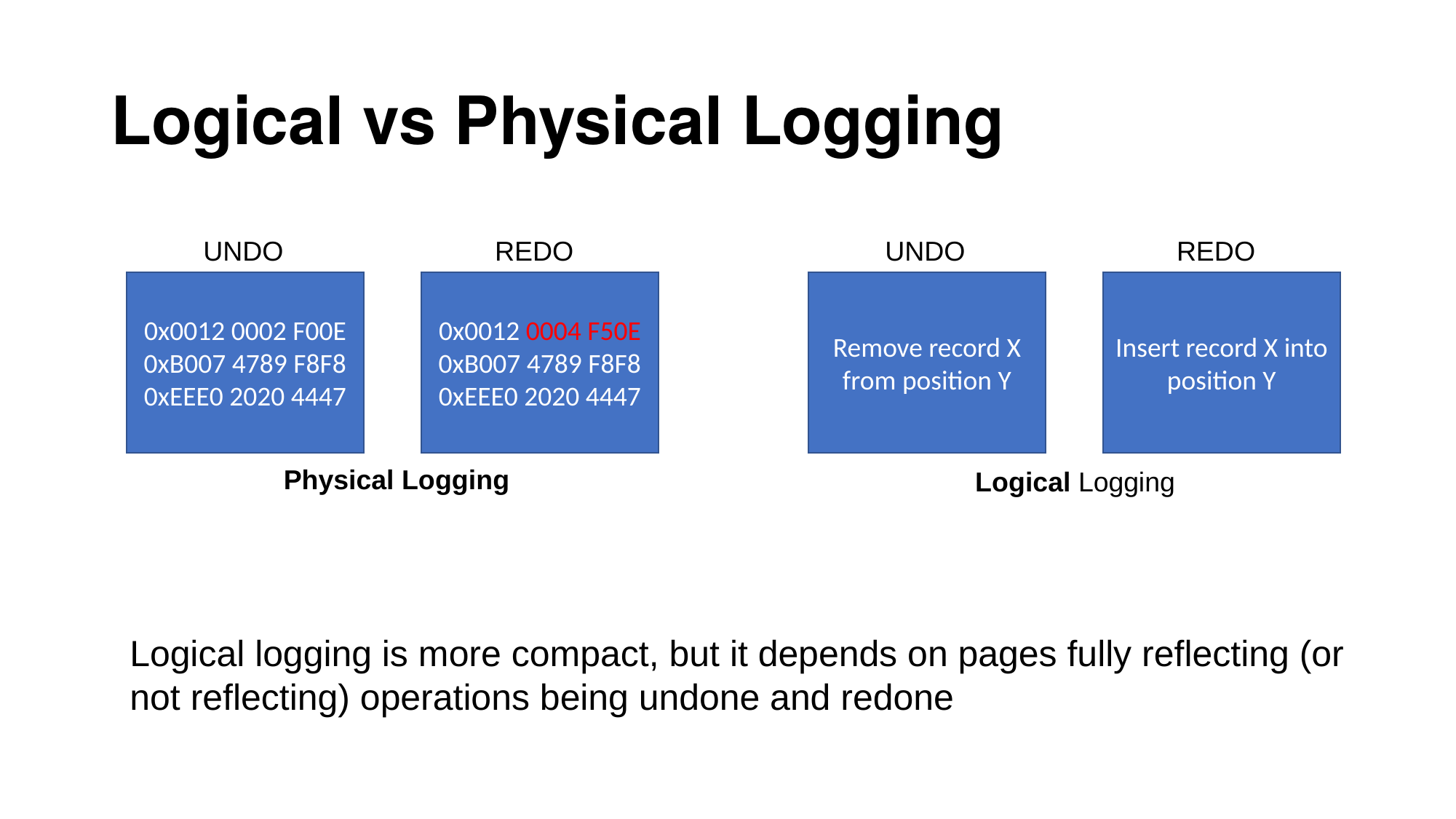

# Logical vs Physical Logging
REDO
REDO
UNDO
UNDO
Remove record X from position Y
Insert record X into position Y
0x0012 0002 F00E 0xB007 4789 F8F8
0xEEE0 2020 4447
0x0012 0004 F50E 0xB007 4789 F8F8
0xEEE0 2020 4447
Physical Logging
Logical Logging
Logical logging is more compact, but it depends on pages fully reflecting (or not reflecting) operations being undone and redone